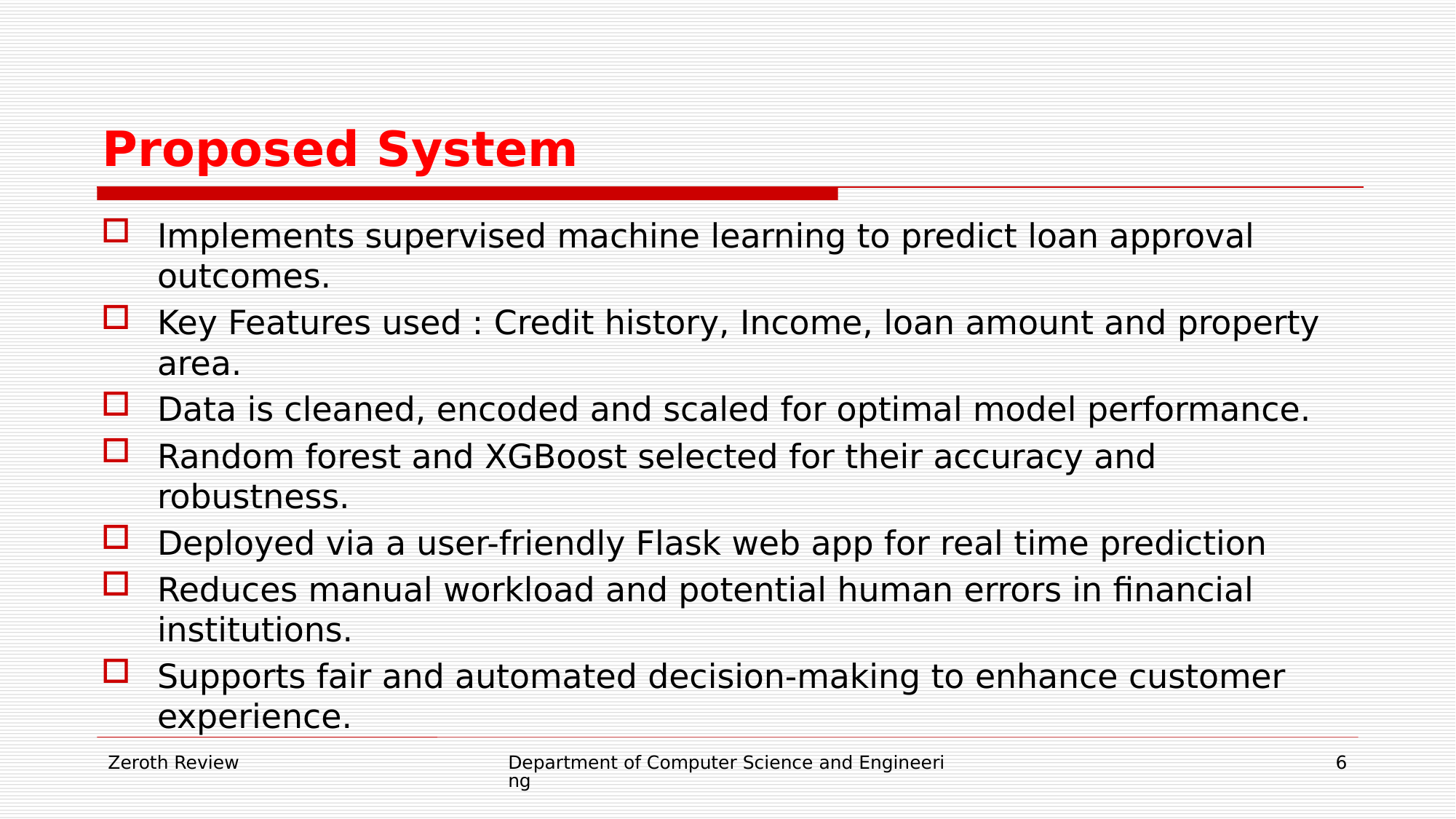

Data is cleaned, encoded, and scaled for optimal model performance.

# Proposed System
Implements supervised machine learning to predict loan approval outcomes.
Key Features used : Credit history, Income, loan amount and property area.
Data is cleaned, encoded and scaled for optimal model performance.
Random forest and XGBoost selected for their accuracy and robustness.
Deployed via a user-friendly Flask web app for real time prediction
Reduces manual workload and potential human errors in financial institutions.
Supports fair and automated decision-making to enhance customer experience.
Zeroth Review
Department of Computer Science and Engineering
6